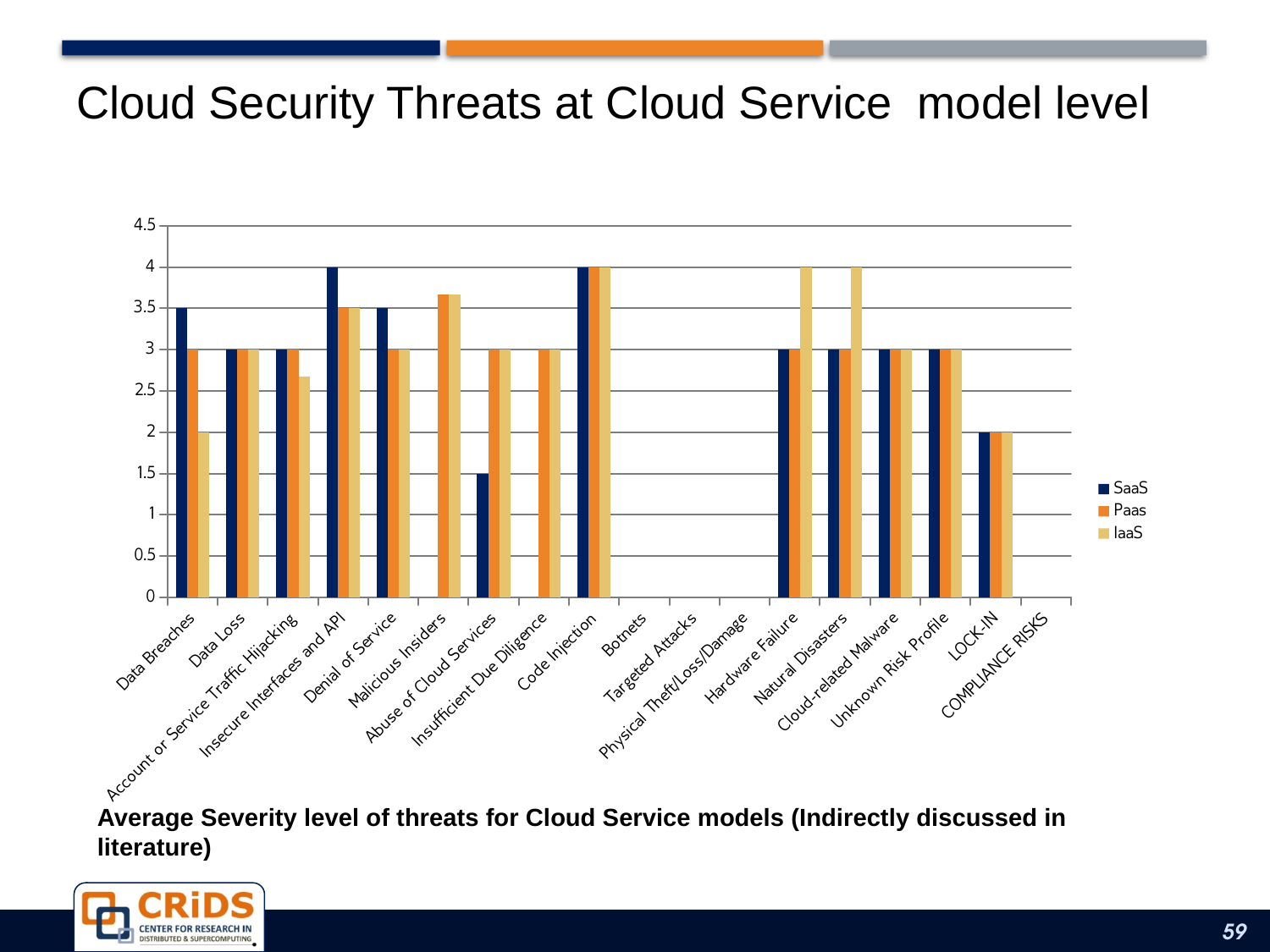

Cloud Security Threats at Cloud Service  model level

### Chart

| Category | SaaS | Paas | IaaS |
|---|---|---|---|
| Data Breaches | 3.5 | 3.0 | 2.0 |
| Data Loss | 3.0 | 3.0 | 3.0 |
| Account or Service Traffic Hijacking | 3.0 | 3.0 | 2.67 |
| Insecure Interfaces and API | 4.0 | 3.5 | 3.5 |
| Denial of Service | 3.5 | 3.0 | 3.0 |
| Malicious Insiders | None | 3.67 | 3.67 |
| Abuse of Cloud Services | 1.5 | 3.0 | 3.0 |
| Insufficient Due Diligence | None | 3.0 | 3.0 |
| Code Injection | 4.0 | 4.0 | 4.0 |
| Botnets | None | None | None |
| Targeted Attacks | None | None | None |
| Physical Theft/Loss/Damage | None | None | None |
| Hardware Failure | 3.0 | 3.0 | 4.0 |
| Natural Disasters | 3.0 | 3.0 | 4.0 |
| Cloud-related Malware | 3.0 | 3.0 | 3.0 |
| Unknown Risk Profile | 3.0 | 3.0 | 3.0 |
| LOCK-IN | 2.0 | 2.0 | 2.0 |
| COMPLIANCE RISKS | None | None | None |
# Average Severity level of threats for Cloud Service models (Indirectly discussed in literature)